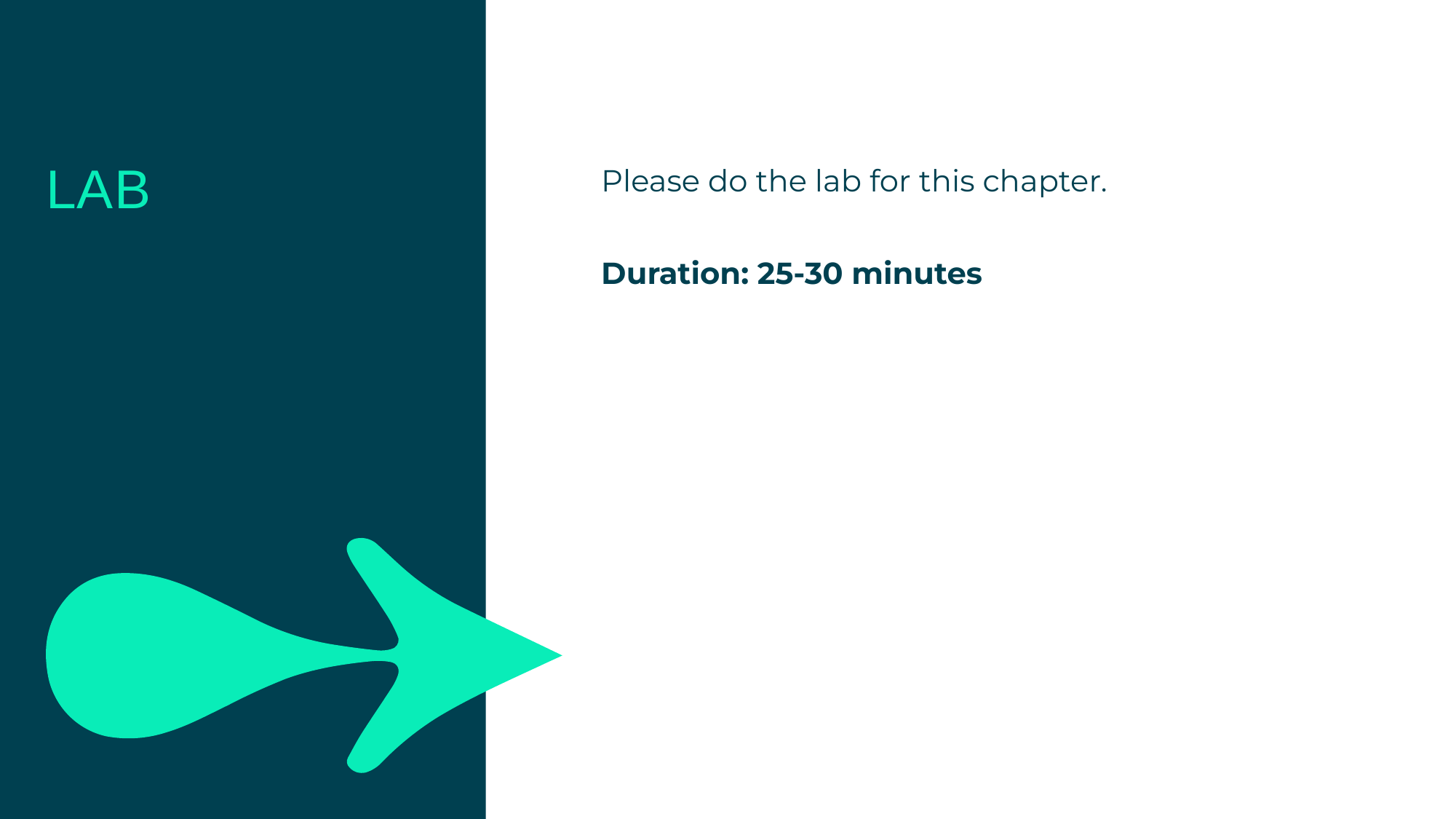

Lab
Please do the lab for this chapter.

Duration: 25-30 minutes